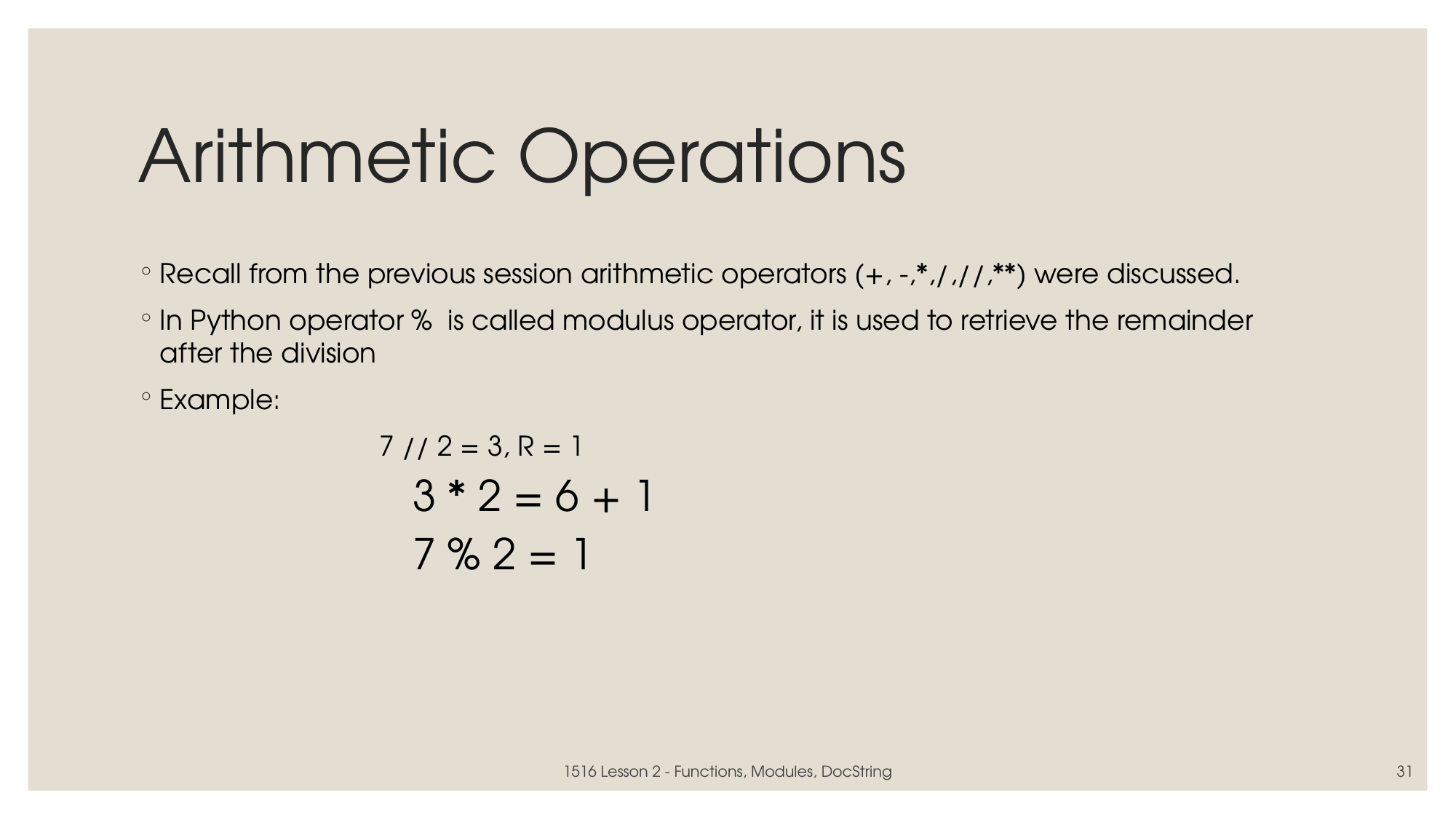

# Arithmetic Operations
Recall from the previous session arithmetic operators (+, -,*,/,//,**) were discussed.
In Python operator %  is called modulus operator, it is used to retrieve the remainder after the division
Example:
		   7 // 2 = 3, R = 1
              3 * 2 = 6 + 1
              7 % 2 = 1

1516 Lesson 2 - Functions, Modules, DocString
31